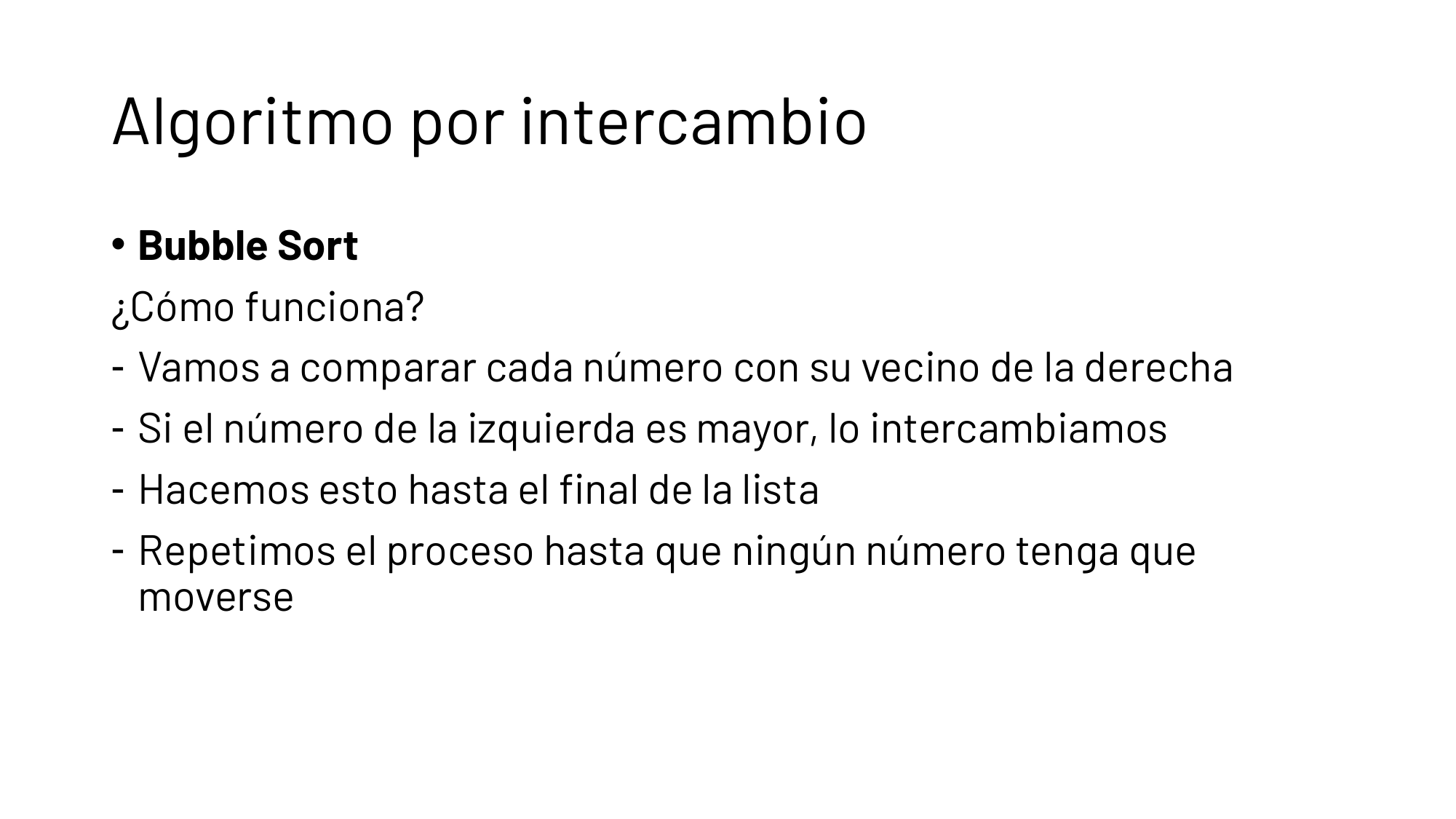

# Algoritmo por intercambio
Bubble Sort
¿Cómo funciona?
Vamos a comparar cada número con su vecino de la derecha
Si el número de la izquierda es mayor, lo intercambiamos
Hacemos esto hasta el final de la lista
Repetimos el proceso hasta que ningún número tenga que moverse